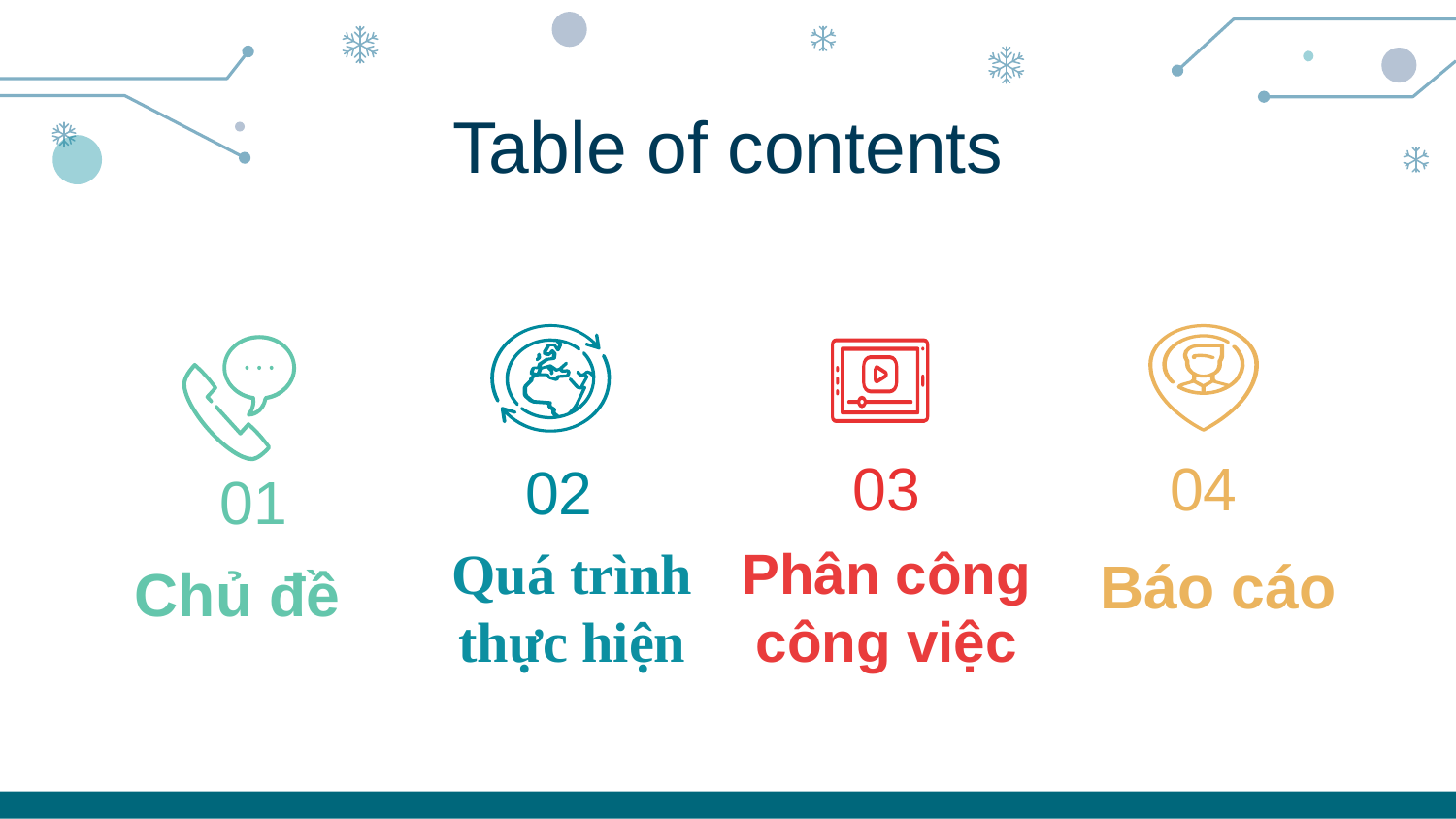

# Table of contents

03
04
01
02
Quá trình thực hiện
Phân công công việc
Báo cáo
Chủ đề